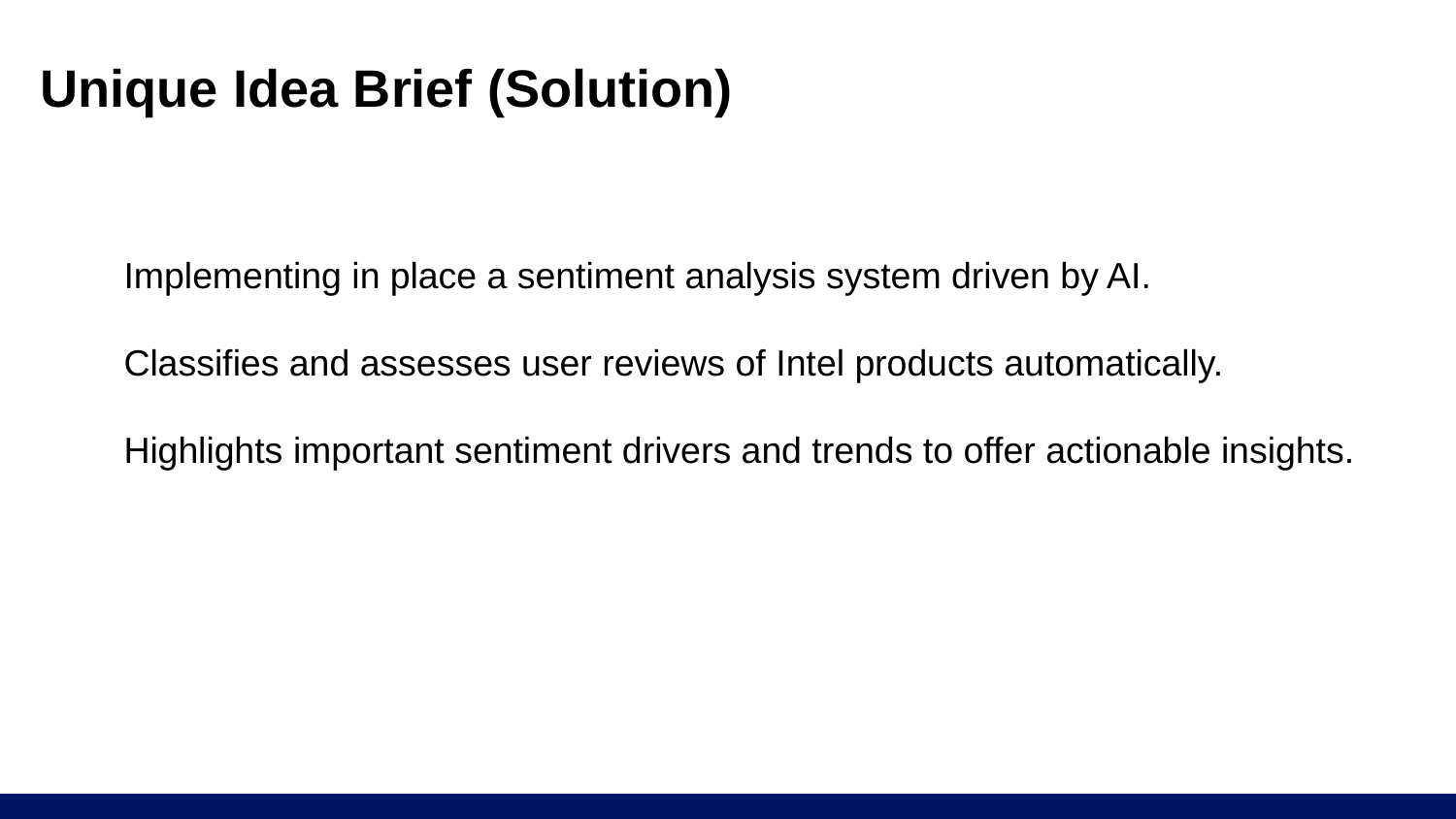

# Unique Idea Brief (Solution)
Implementing in place a sentiment analysis system driven by AI.
Classifies and assesses user reviews of Intel products automatically.
Highlights important sentiment drivers and trends to offer actionable insights.